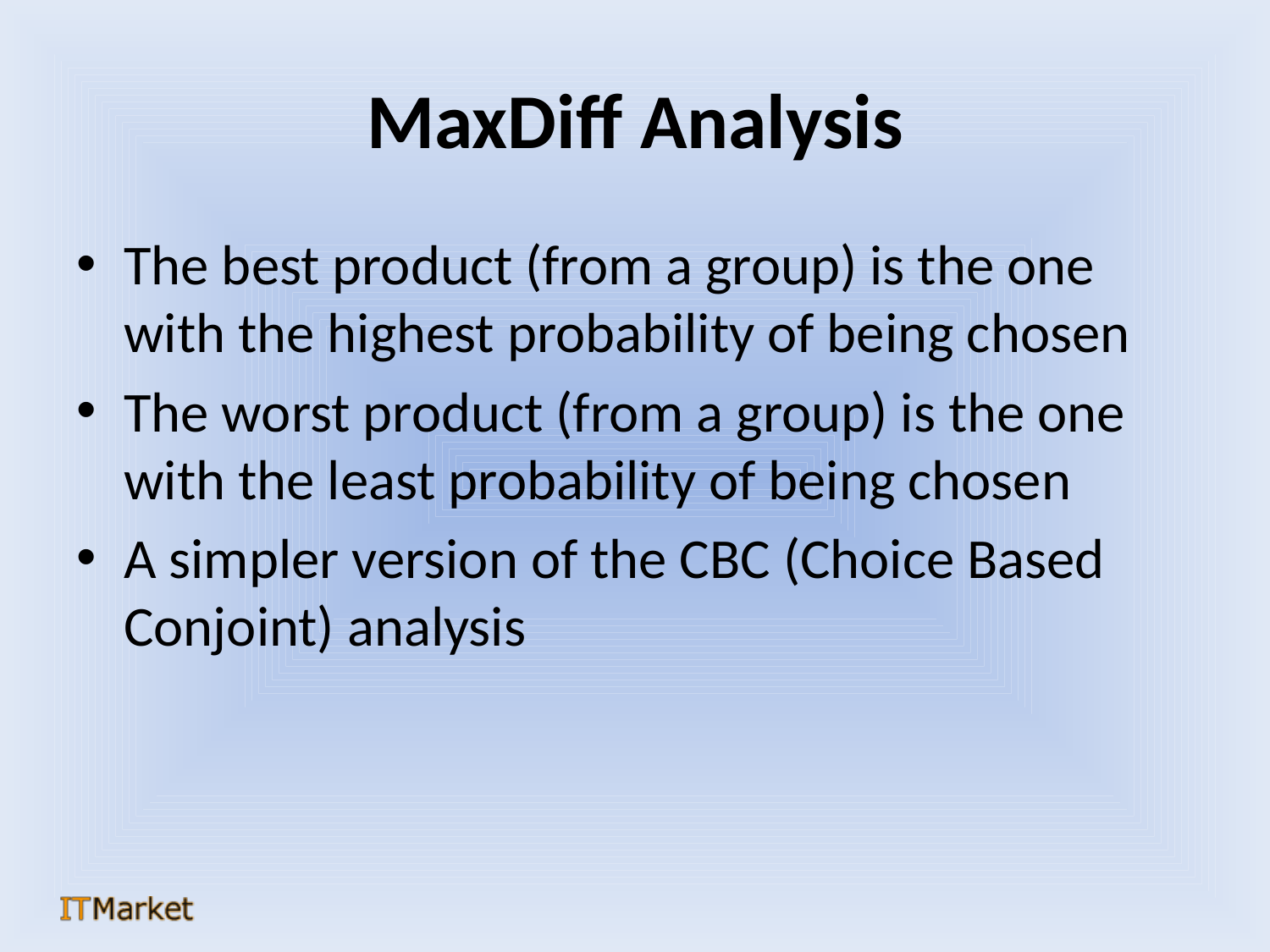

# MaxDiff Analysis
The best product (from a group) is the one with the highest probability of being chosen
The worst product (from a group) is the one with the least probability of being chosen
A simpler version of the CBC (Choice Based Conjoint) analysis